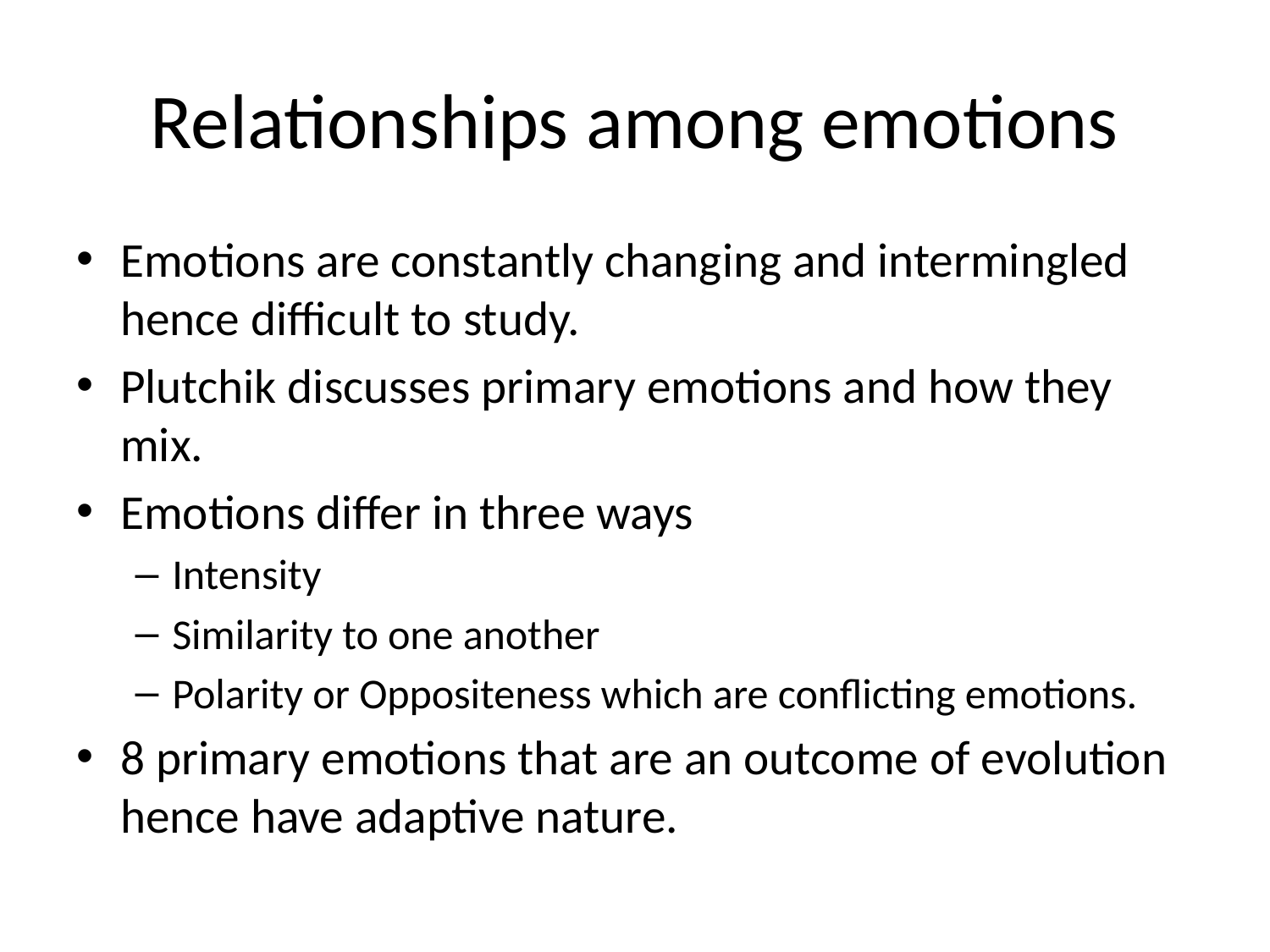

# Relationships among emotions
Emotions are constantly changing and intermingled hence difficult to study.
Plutchik discusses primary emotions and how they mix.
Emotions differ in three ways
Intensity
Similarity to one another
Polarity or Oppositeness which are conflicting emotions.
8 primary emotions that are an outcome of evolution hence have adaptive nature.